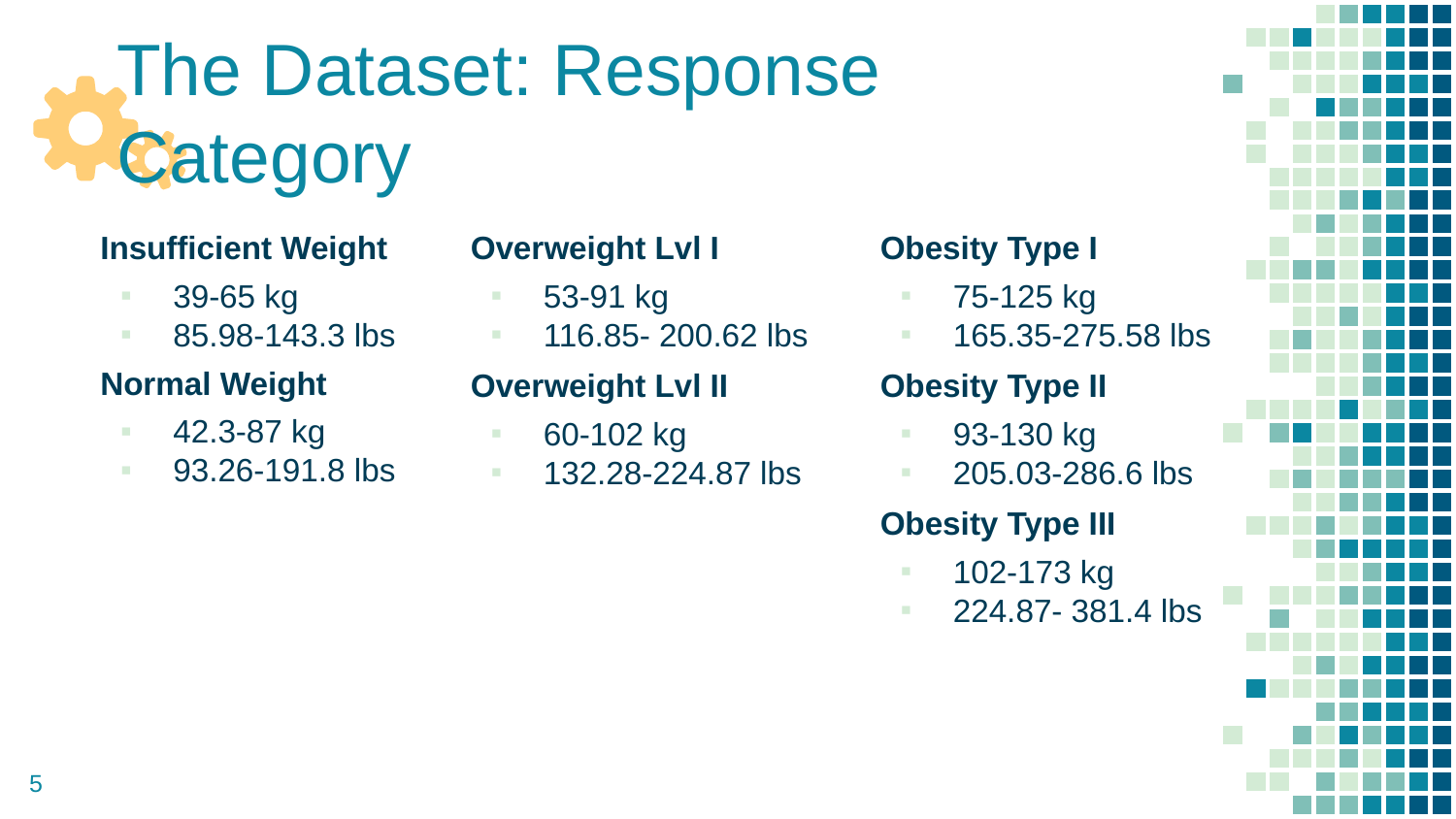

# The Dataset: Response Category

Insufficient Weight
39-65 kg
85.98-143.3 lbs
Normal Weight
42.3-87 kg
93.26-191.8 lbs

Overweight Lvl I
53-91 kg
116.85- 200.62 lbs
Overweight Lvl II
60-102 kg
132.28-224.87 lbs

Obesity Type I
75-125 kg
165.35-275.58 lbs
Obesity Type II
93-130 kg
205.03-286.6 lbs
Obesity Type III
102-173 kg
224.87- 381.4 lbs

5